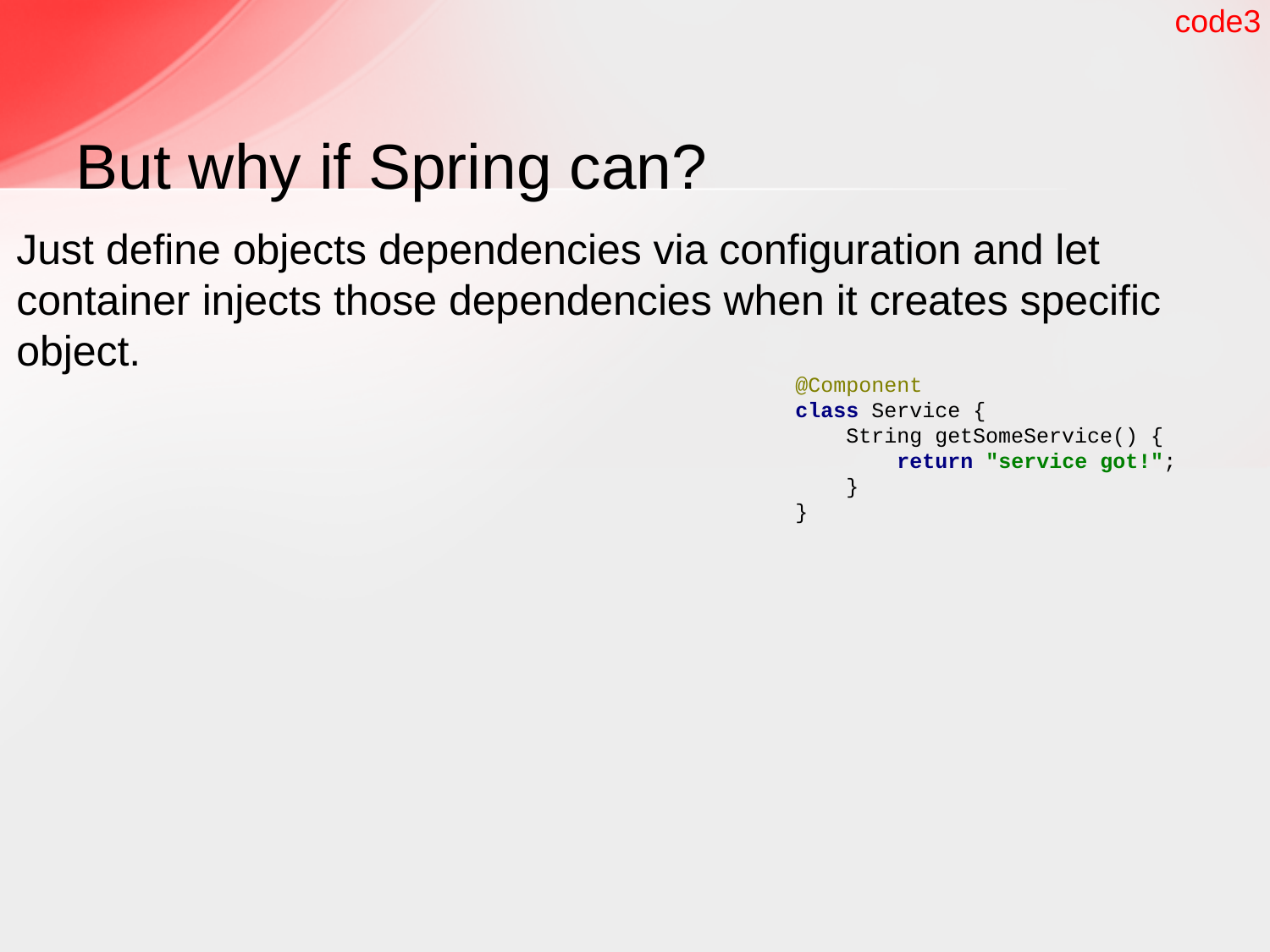

code3
# But why if Spring can?
Just define objects dependencies via configuration and let container injects those dependencies when it creates specific object.
@Component
class Service {
    String getSomeService() {
        return "service got!";
    }
}